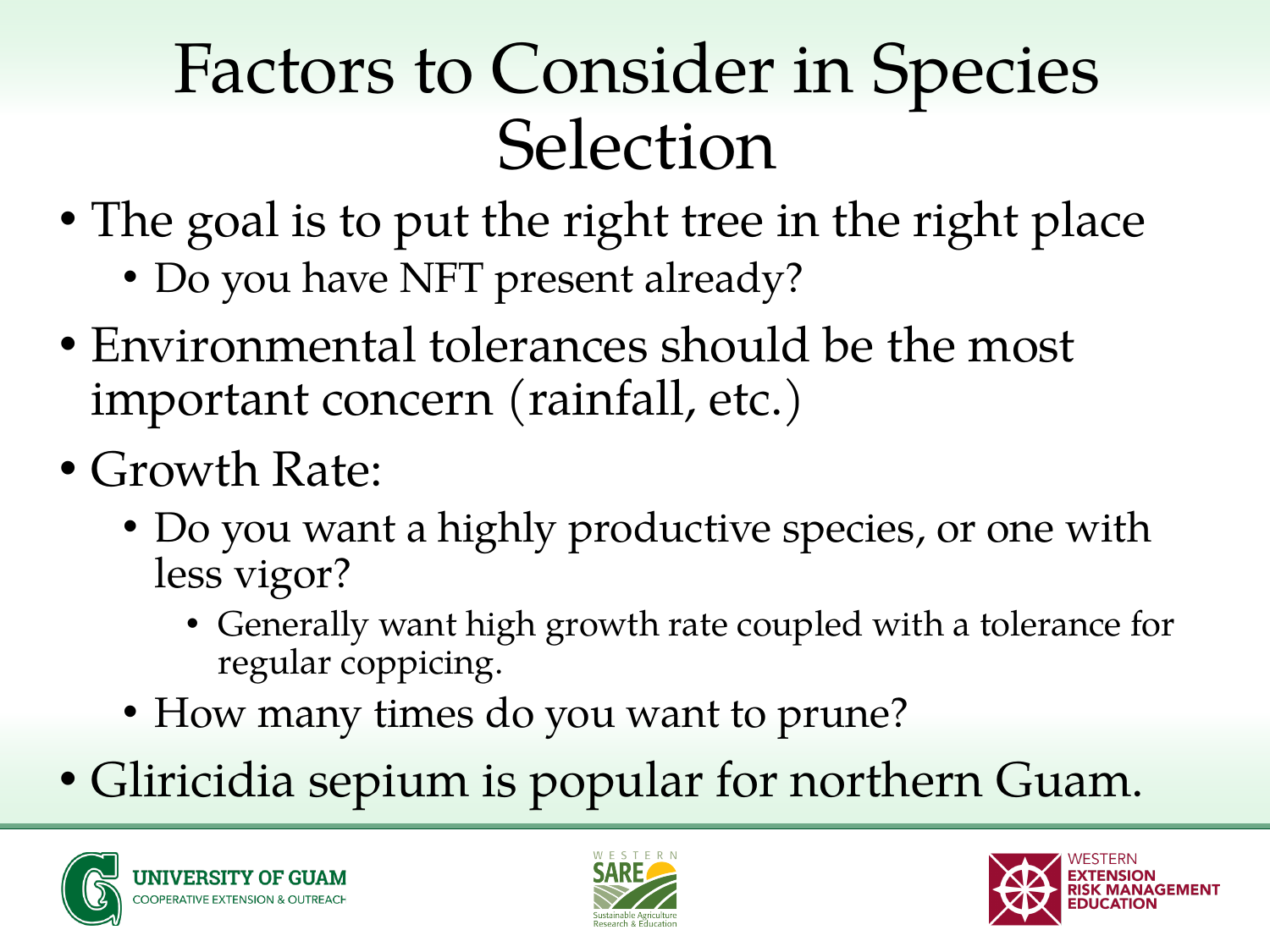

# Factors to Consider in Species Selection
The goal is to put the right tree in the right place
Do you have NFT present already?
Environmental tolerances should be the most important concern (rainfall, etc.)
Growth Rate:
Do you want a highly productive species, or one with less vigor?
Generally want high growth rate coupled with a tolerance for regular coppicing.
How many times do you want to prune?
Gliricidia sepium is popular for northern Guam.